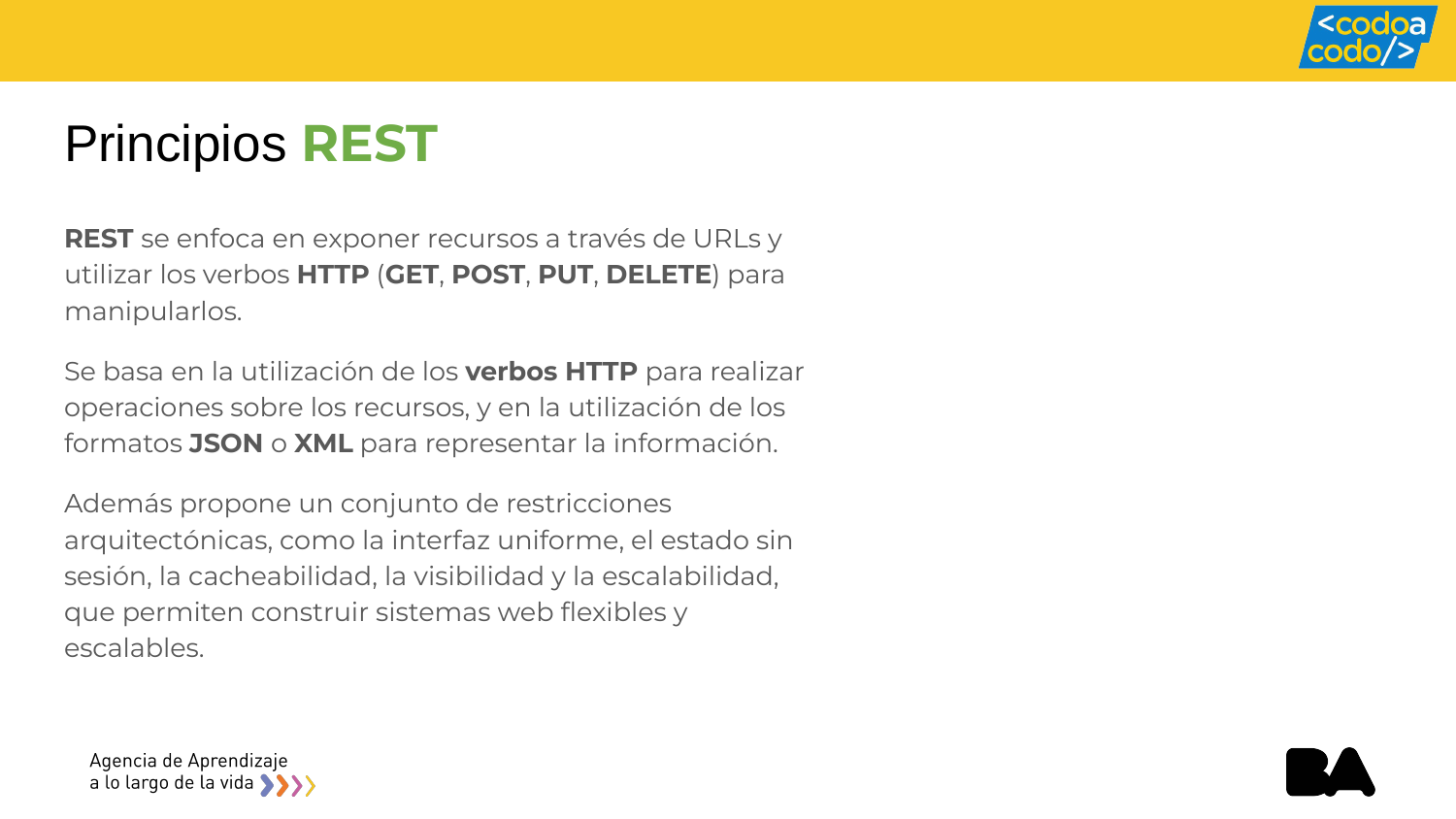

# Principios REST
REST se enfoca en exponer recursos a través de URLs y utilizar los verbos HTTP (GET, POST, PUT, DELETE) para manipularlos.
Se basa en la utilización de los verbos HTTP para realizar operaciones sobre los recursos, y en la utilización de los formatos JSON o XML para representar la información.
Además propone un conjunto de restricciones arquitectónicas, como la interfaz uniforme, el estado sin sesión, la cacheabilidad, la visibilidad y la escalabilidad, que permiten construir sistemas web flexibles y escalables.